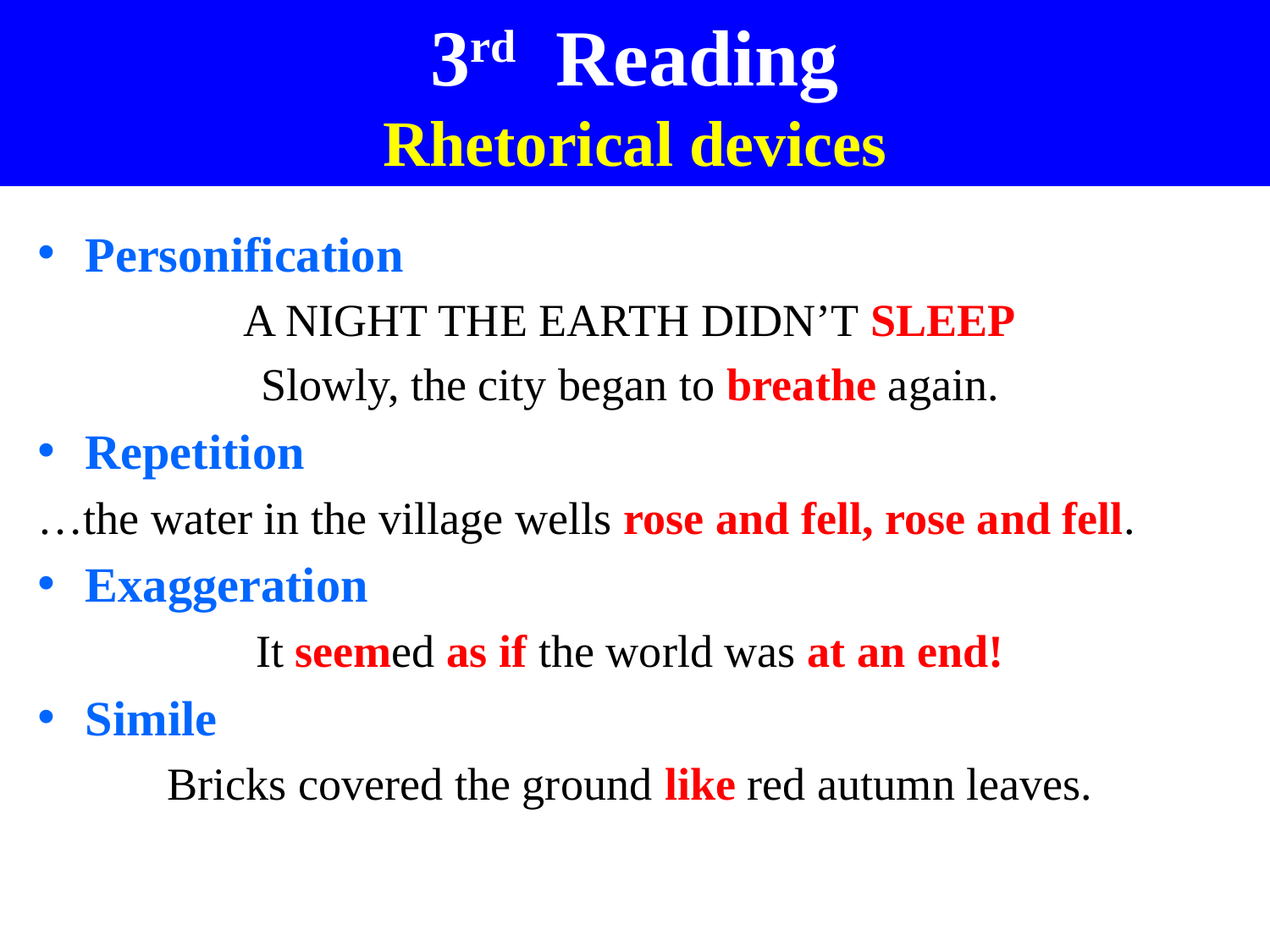

3rd  Reading
Rhetorical devices
Personification
A NIGHT THE EARTH DIDN’T SLEEP
Slowly, the city began to breathe again.
Repetition
…the water in the village wells rose and fell, rose and fell.
Exaggeration
It seemed as if the world was at an end!
Simile
Bricks covered the ground like red autumn leaves.